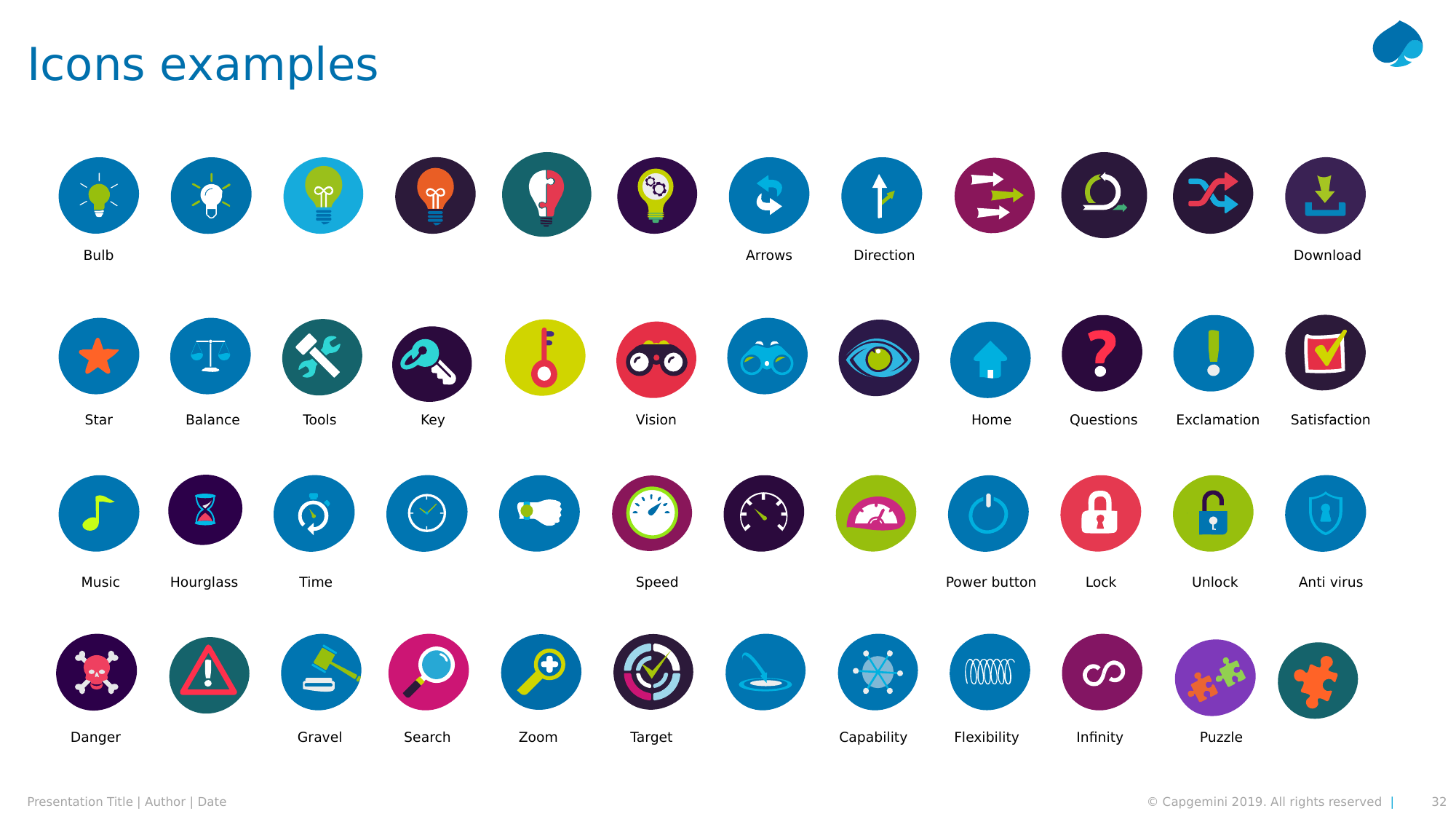

# Icons examples

Bulb
Arrows
Direction
Download

Star
Balance
Tools
Key
Vision
Home
Questions
Exclamation
Satisfaction

Music
Hourglass
Time
Speed
Power button
Lock
Unlock
Anti virus

Danger
Gravel
Search
Zoom
Target
Capability
Flexibility
Infinity
Puzzle